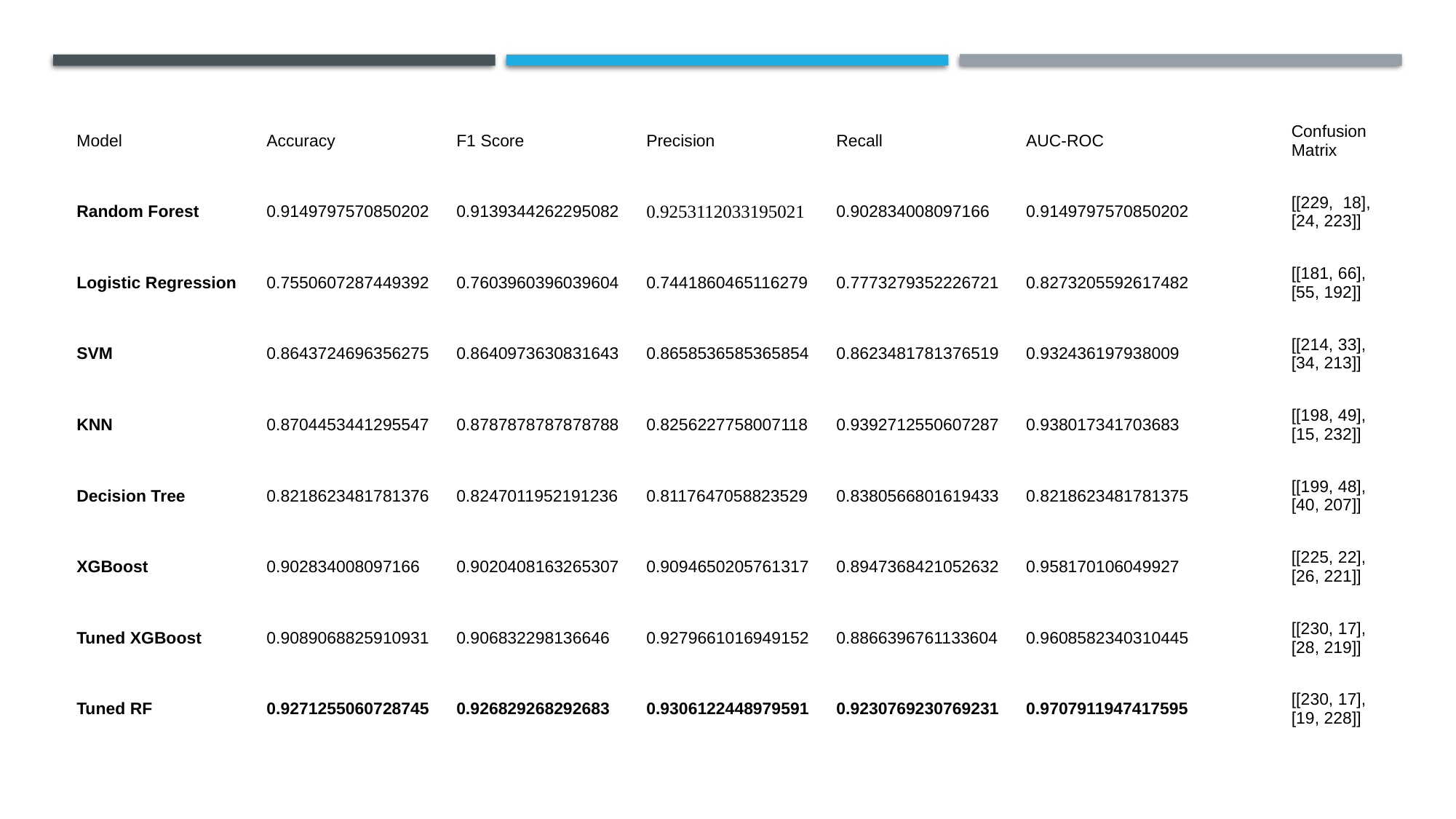

| Model | Accuracy | F1 Score | Precision | Recall | AUC-ROC | Confusion Matrix |
| --- | --- | --- | --- | --- | --- | --- |
| Random Forest | 0.9149797570850202 | 0.9139344262295082 | 0.9253112033195021 | 0.902834008097166 | 0.9149797570850202 | [[229, 18], [24, 223]] |
| Logistic Regression | 0.7550607287449392 | 0.7603960396039604 | 0.7441860465116279 | 0.7773279352226721 | 0.8273205592617482 | [[181, 66], [55, 192]] |
| SVM | 0.8643724696356275 | 0.8640973630831643 | 0.8658536585365854 | 0.8623481781376519 | 0.932436197938009 | [[214, 33], [34, 213]] |
| KNN | 0.8704453441295547 | 0.8787878787878788 | 0.8256227758007118 | 0.9392712550607287 | 0.938017341703683 | [[198, 49], [15, 232]] |
| Decision Tree | 0.8218623481781376 | 0.8247011952191236 | 0.8117647058823529 | 0.8380566801619433 | 0.8218623481781375 | [[199, 48], [40, 207]] |
| XGBoost | 0.902834008097166 | 0.9020408163265307 | 0.9094650205761317 | 0.8947368421052632 | 0.958170106049927 | [[225, 22], [26, 221]] |
| Tuned XGBoost | 0.9089068825910931 | 0.906832298136646 | 0.9279661016949152 | 0.8866396761133604 | 0.9608582340310445 | [[230, 17], [28, 219]] |
| Tuned RF | 0.9271255060728745 | 0.926829268292683 | 0.9306122448979591 | 0.9230769230769231 | 0.9707911947417595 | [[230, 17], [19, 228]] |